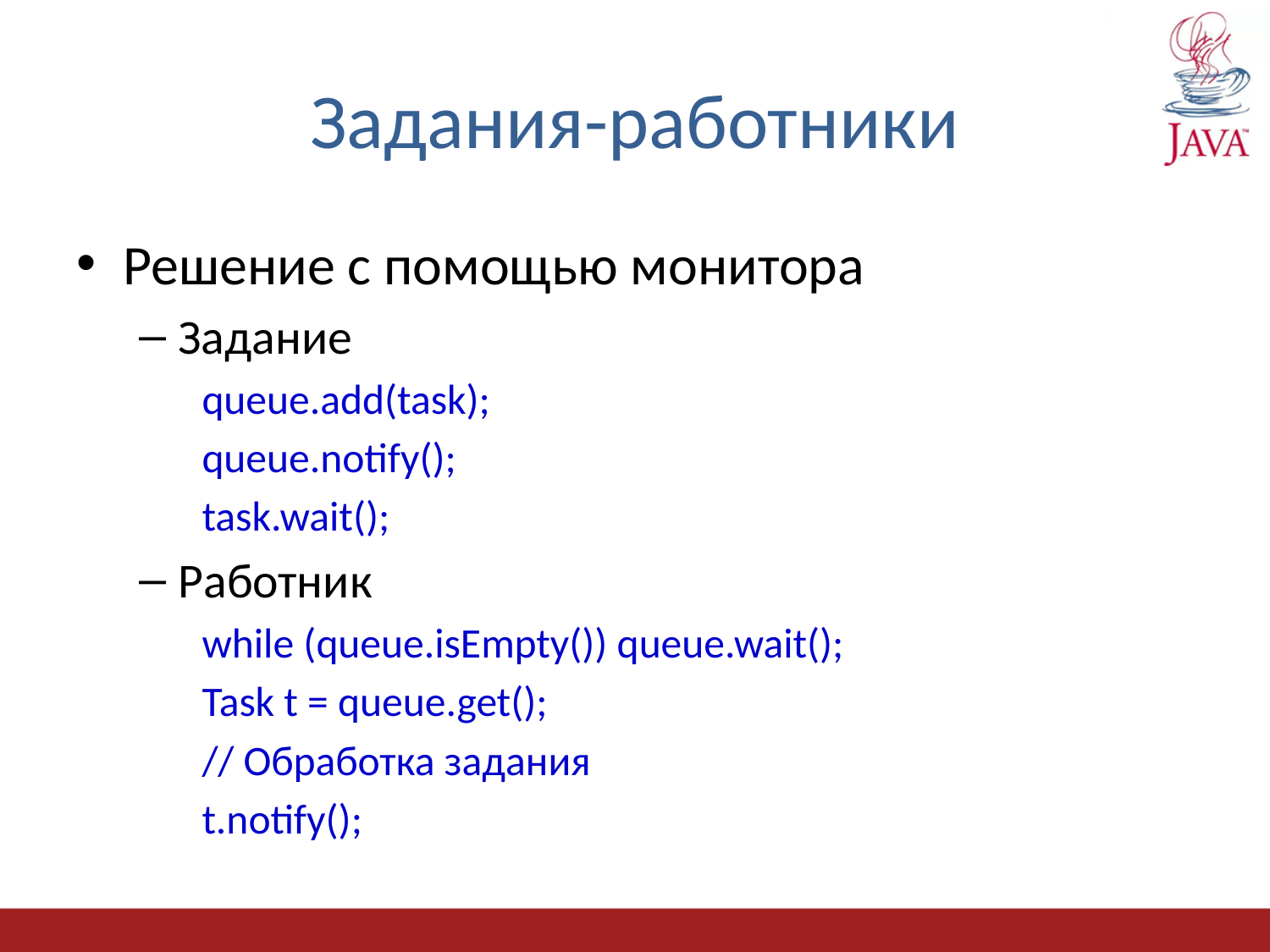

# Задания-работники
Решение с помощью монитора
Задание
queue.add(task);
queue.notify();
task.wait();
Работник
while (queue.isEmpty()) queue.wait();
Task t = queue.get();
// Обработка задания
t.notify();